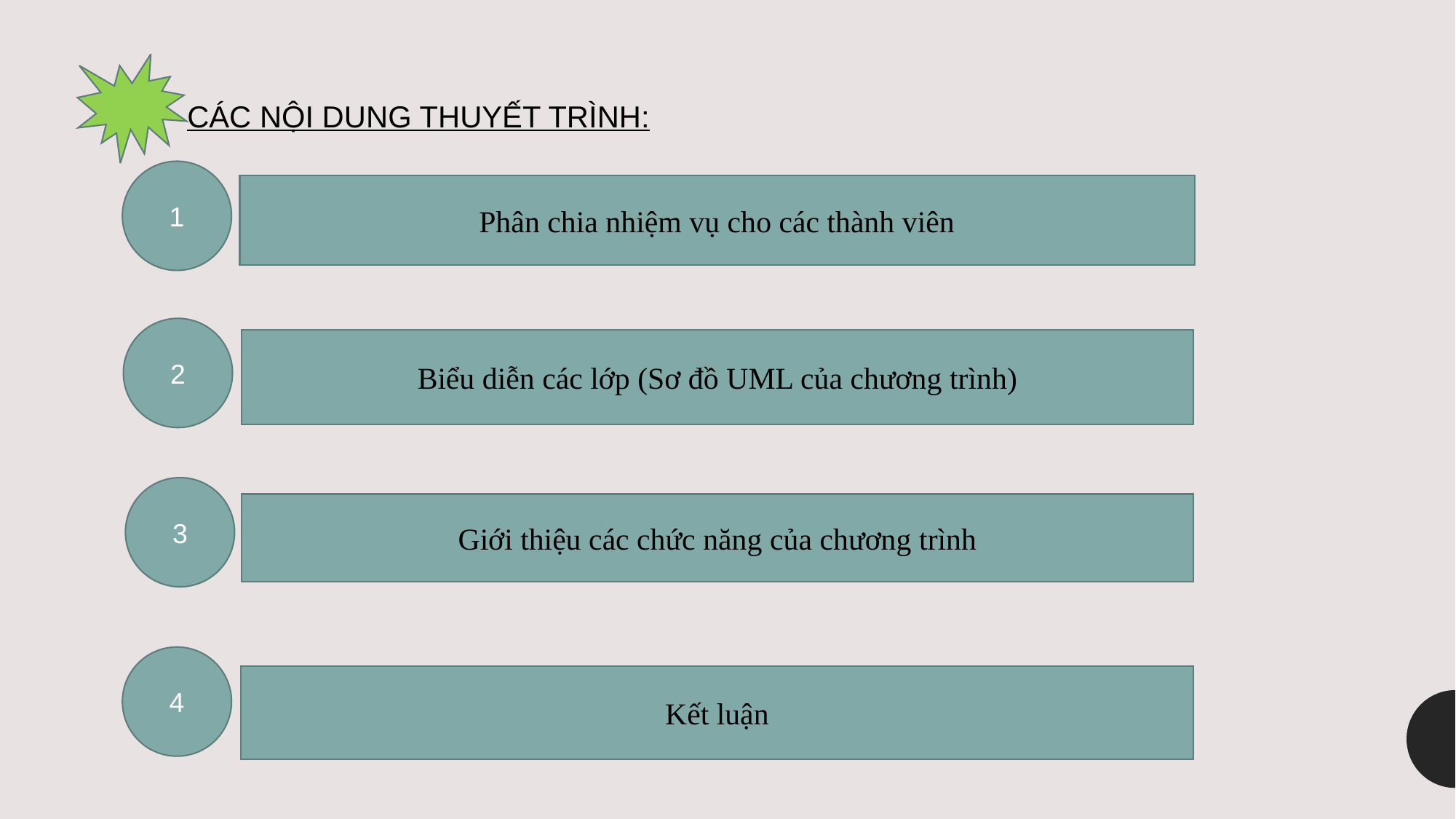

CÁC NỘI DUNG THUYẾT TRÌNH:
1
Phân chia nhiệm vụ cho các thành viên
2
Biểu diễn các lớp (Sơ đồ UML của chương trình)
3
Giới thiệu các chức năng của chương trình
4
Kết luận